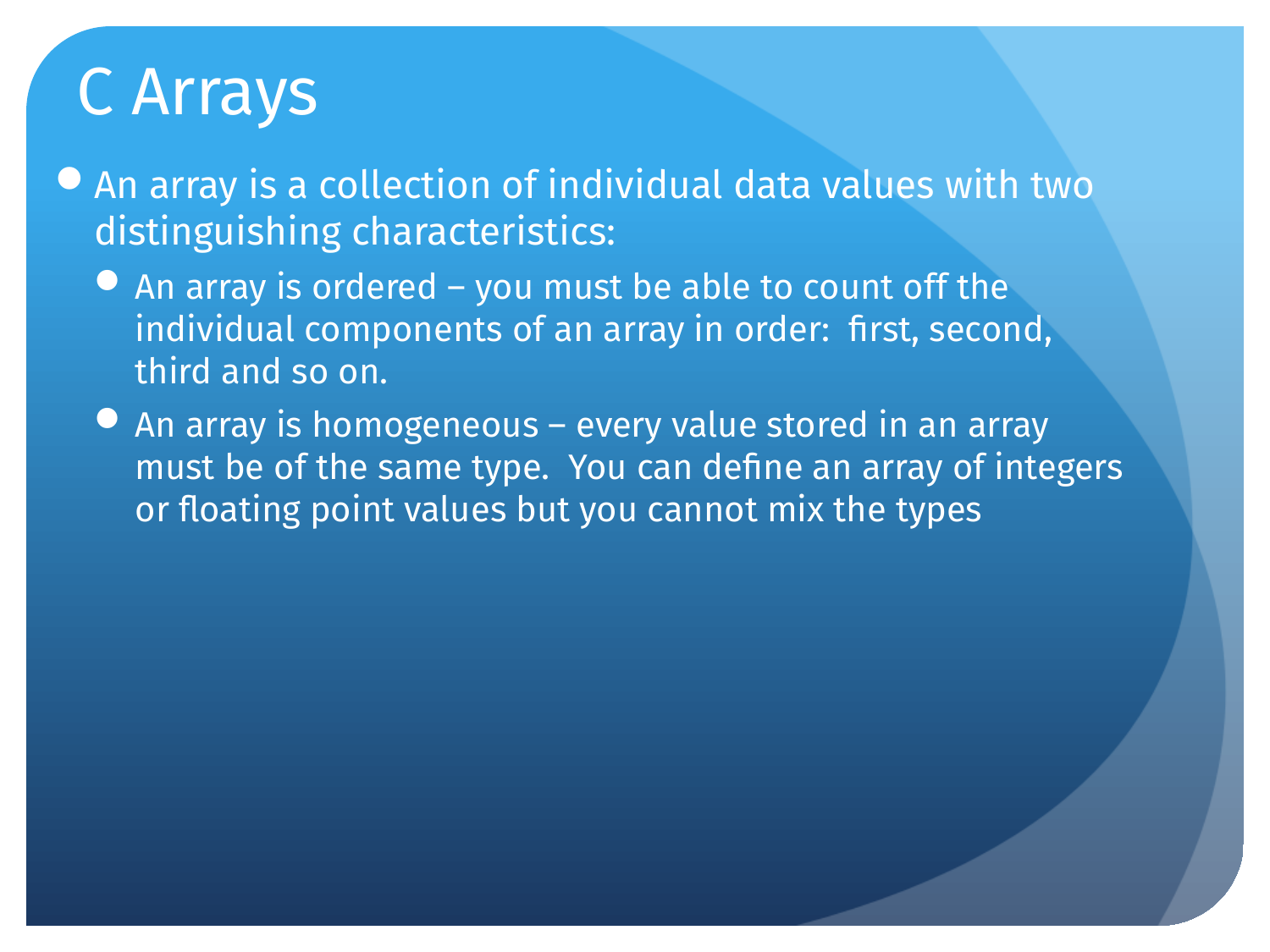

# C Arrays
An array is a collection of individual data values with two distinguishing characteristics:
An array is ordered – you must be able to count off the individual components of an array in order:  first, second, third and so on.
An array is homogeneous – every value stored in an array must be of the same type.  You can define an array of integers or floating point values but you cannot mix the types